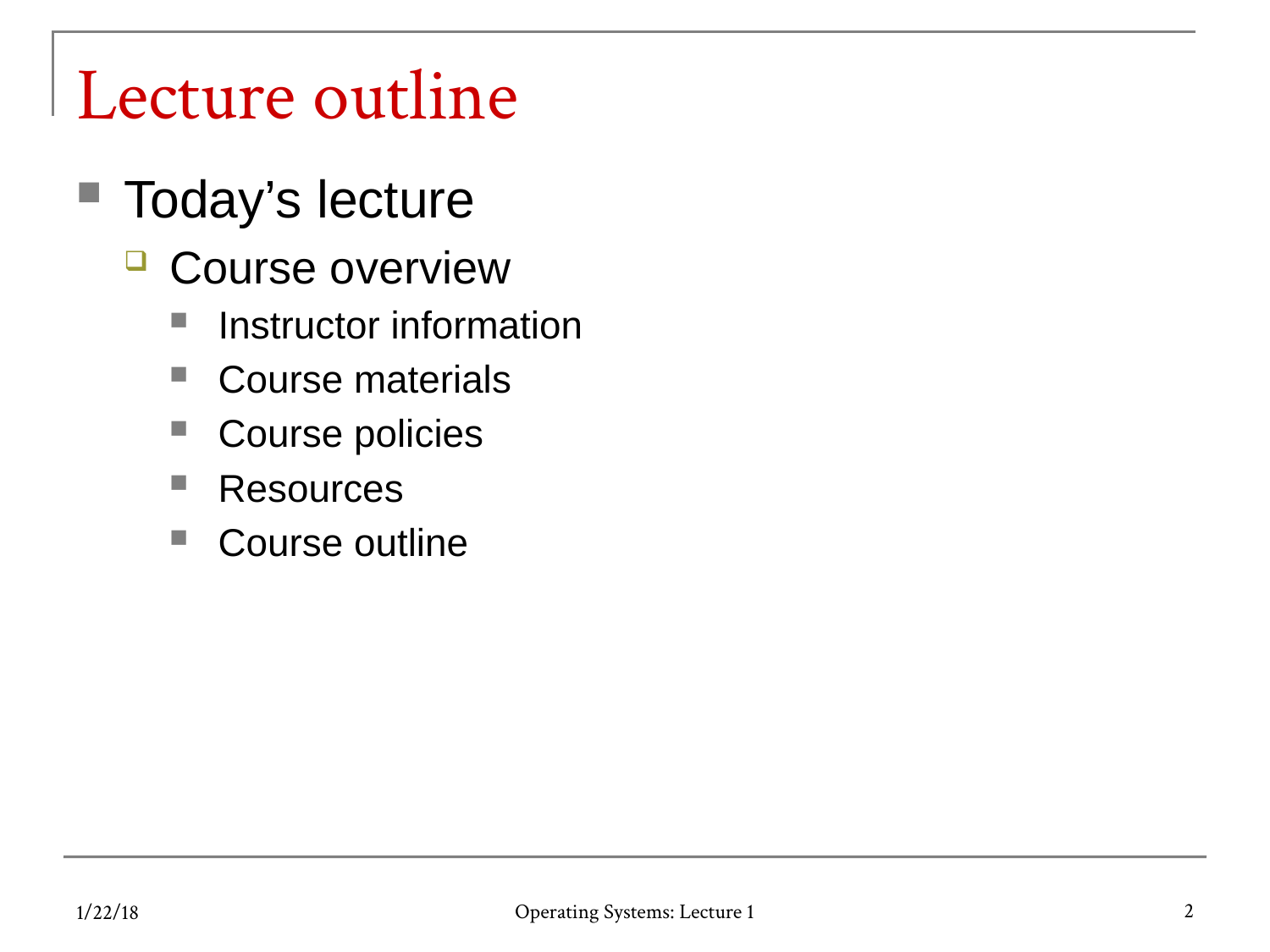

# Lecture outline
Today’s lecture
Course overview
Instructor information
Course materials
Course policies
Resources
Course outline
1/22/18
2
Operating Systems: Lecture 1